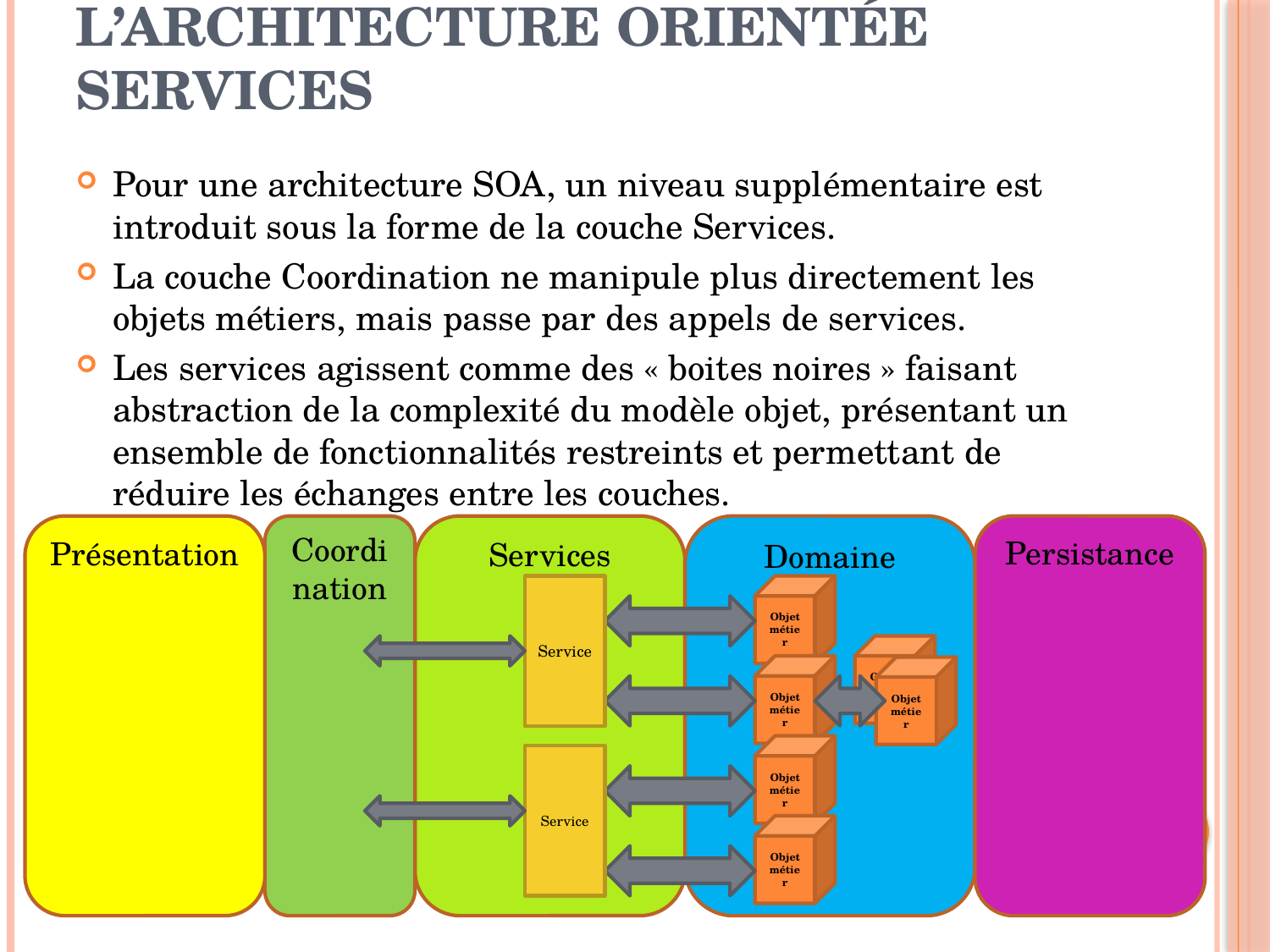

# L’architecture Orientée Services
Pour une architecture SOA, un niveau supplémentaire est introduit sous la forme de la couche Services.
La couche Coordination ne manipule plus directement les objets métiers, mais passe par des appels de services.
Les services agissent comme des « boites noires » faisant abstraction de la complexité du modèle objet, présentant un ensemble de fonctionnalités restreints et permettant de réduire les échanges entre les couches.
Présentation
Coordination
Services
Domaine
Persistance
Service
Objet métier

Objet métier
Objet métier
Objet métier

Objet métier
Service

27
Objet métier